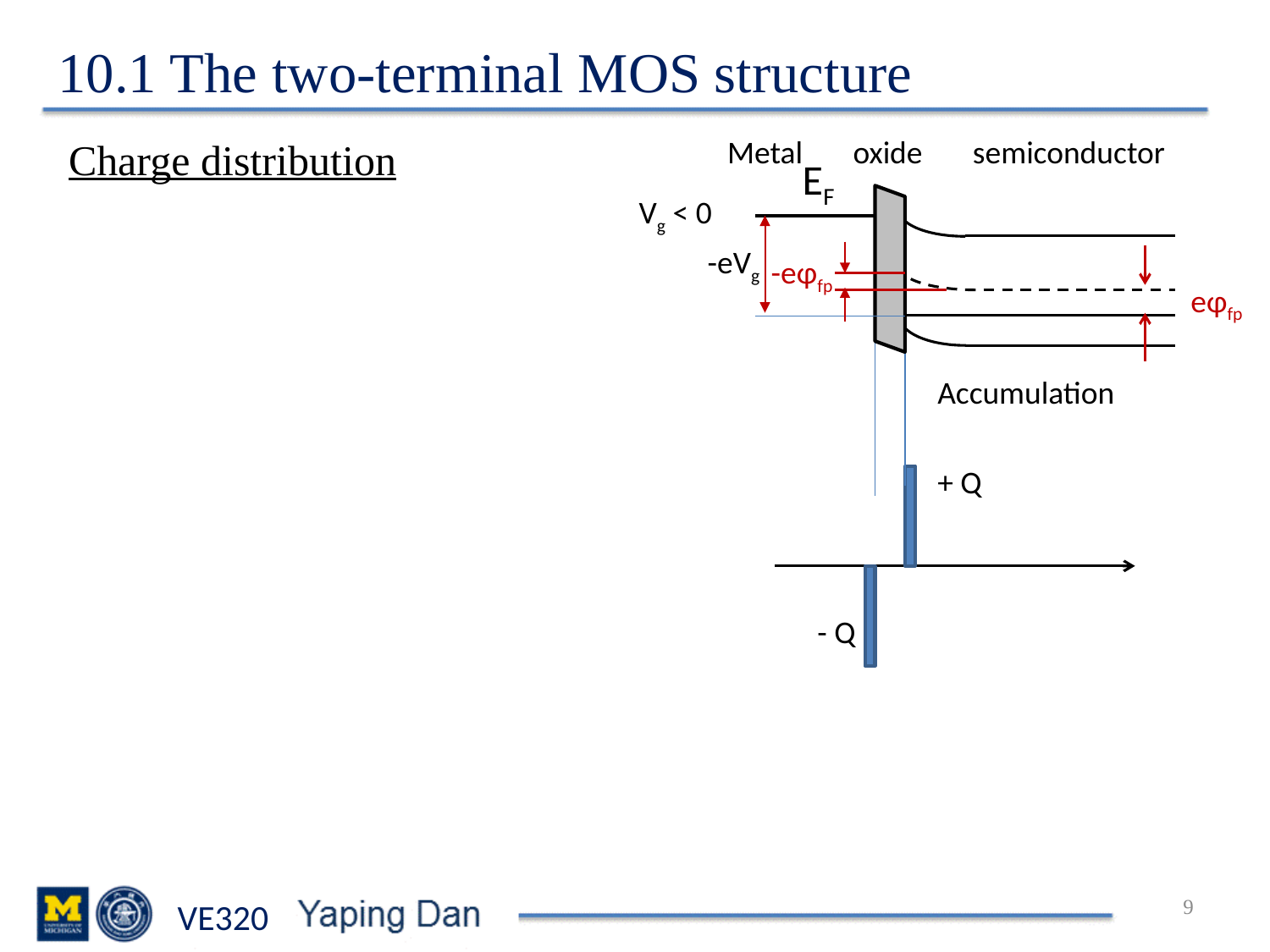

10.1 The two-terminal MOS structure
Metal       oxide       semiconductor
Charge distribution
EF
Vg < 0

eφfp

Accumulation

-eVg
-eφfp
+ Q

- Q
9